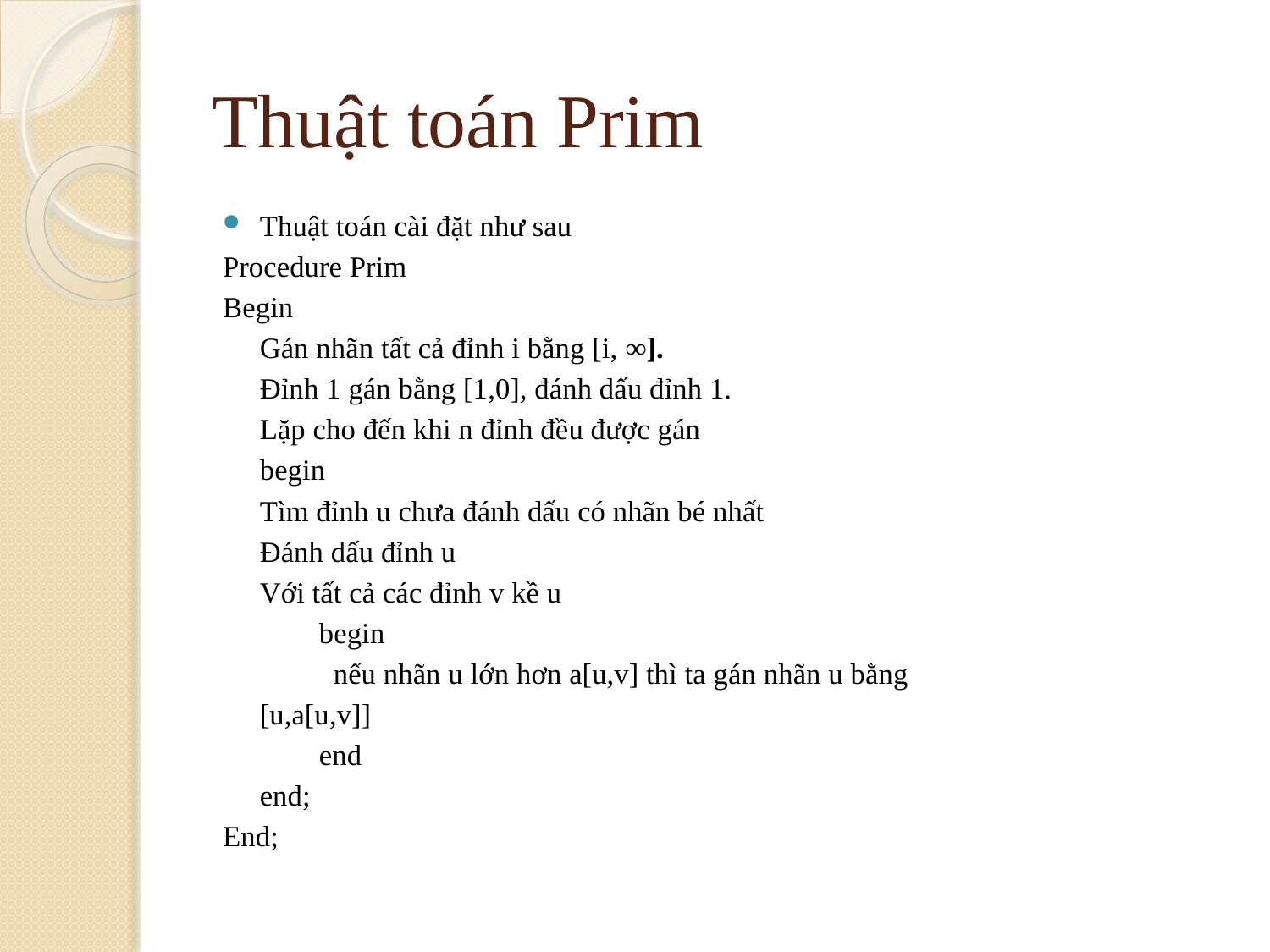

# Thuật toán Prim
Thuật toán cài đặt như sau
Procedure Prim
Begin
	Gán nhãn tất cả đỉnh i bằng [i, ∞].
	Đỉnh 1 gán bằng [1,0], đánh dấu đỉnh 1.
	Lặp cho đến khi n đỉnh đều được gán
		begin
			Tìm đỉnh u chưa đánh dấu có nhãn bé nhất
			Đánh dấu đỉnh u
			Với tất cả các đỉnh v kề u
			        begin
			     	 nếu nhãn u lớn hơn a[u,v] thì ta gán nhãn u bằng
					[u,a[u,v]]
			        end
		end;
End;